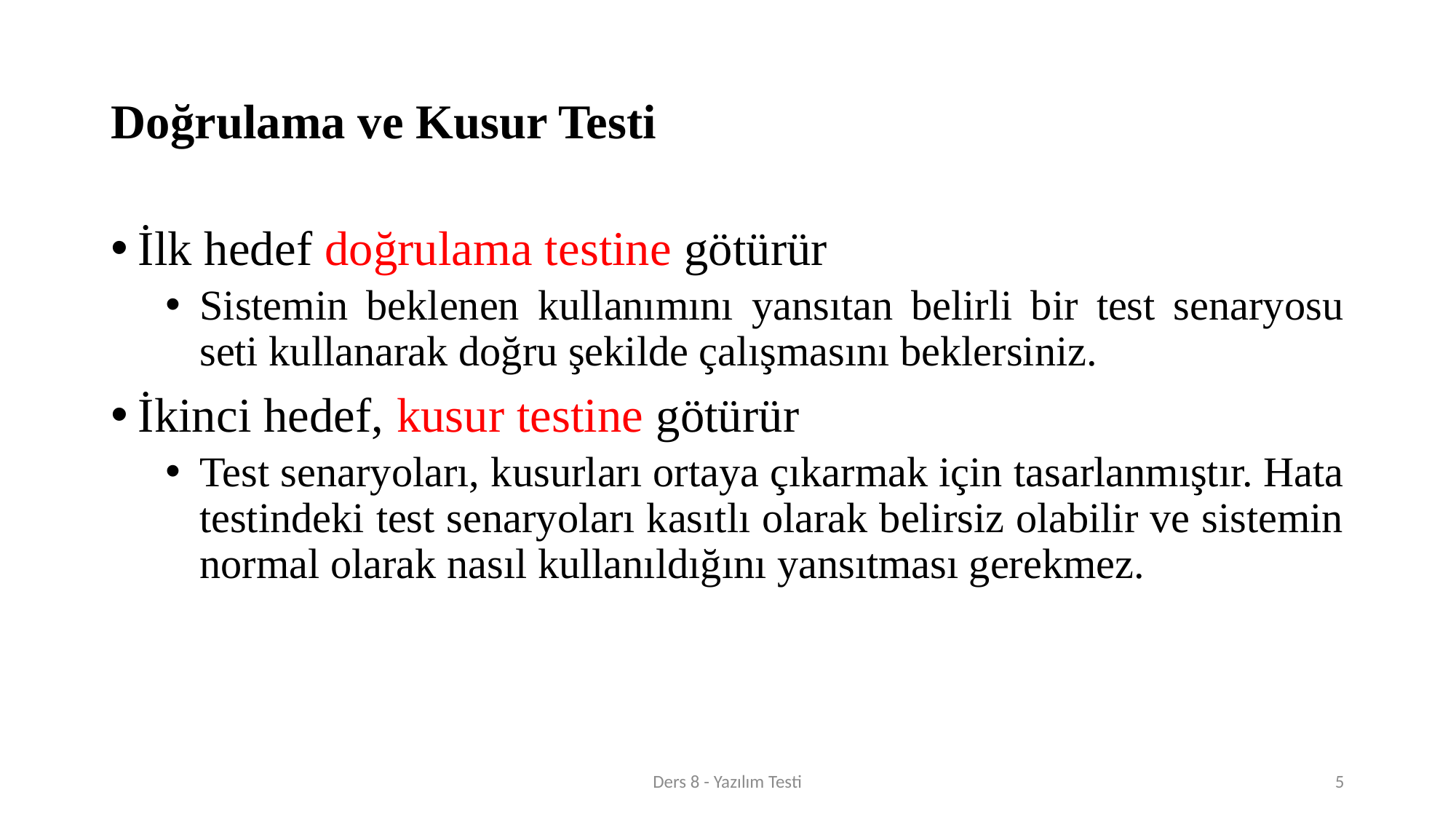

# Doğrulama ve Kusur Testi
İlk hedef doğrulama testine götürür
Sistemin beklenen kullanımını yansıtan belirli bir test senaryosu seti kullanarak doğru şekilde çalışmasını beklersiniz.
İkinci hedef, kusur testine götürür
Test senaryoları, kusurları ortaya çıkarmak için tasarlanmıştır. Hata testindeki test senaryoları kasıtlı olarak belirsiz olabilir ve sistemin normal olarak nasıl kullanıldığını yansıtması gerekmez.
Ders 8 - Yazılım Testi
5